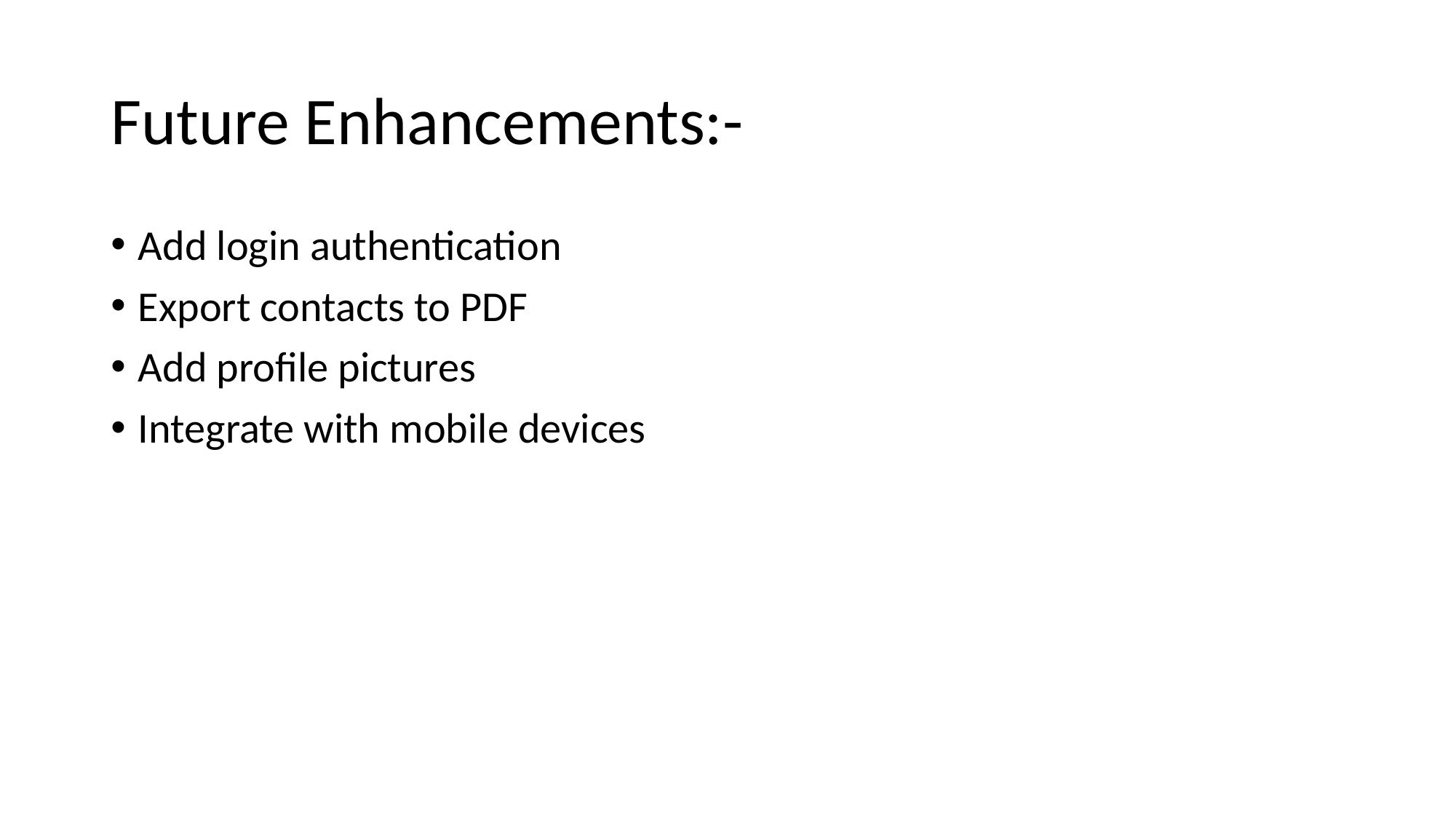

# Future Enhancements:-
Add login authentication
Export contacts to PDF
Add profile pictures
Integrate with mobile devices